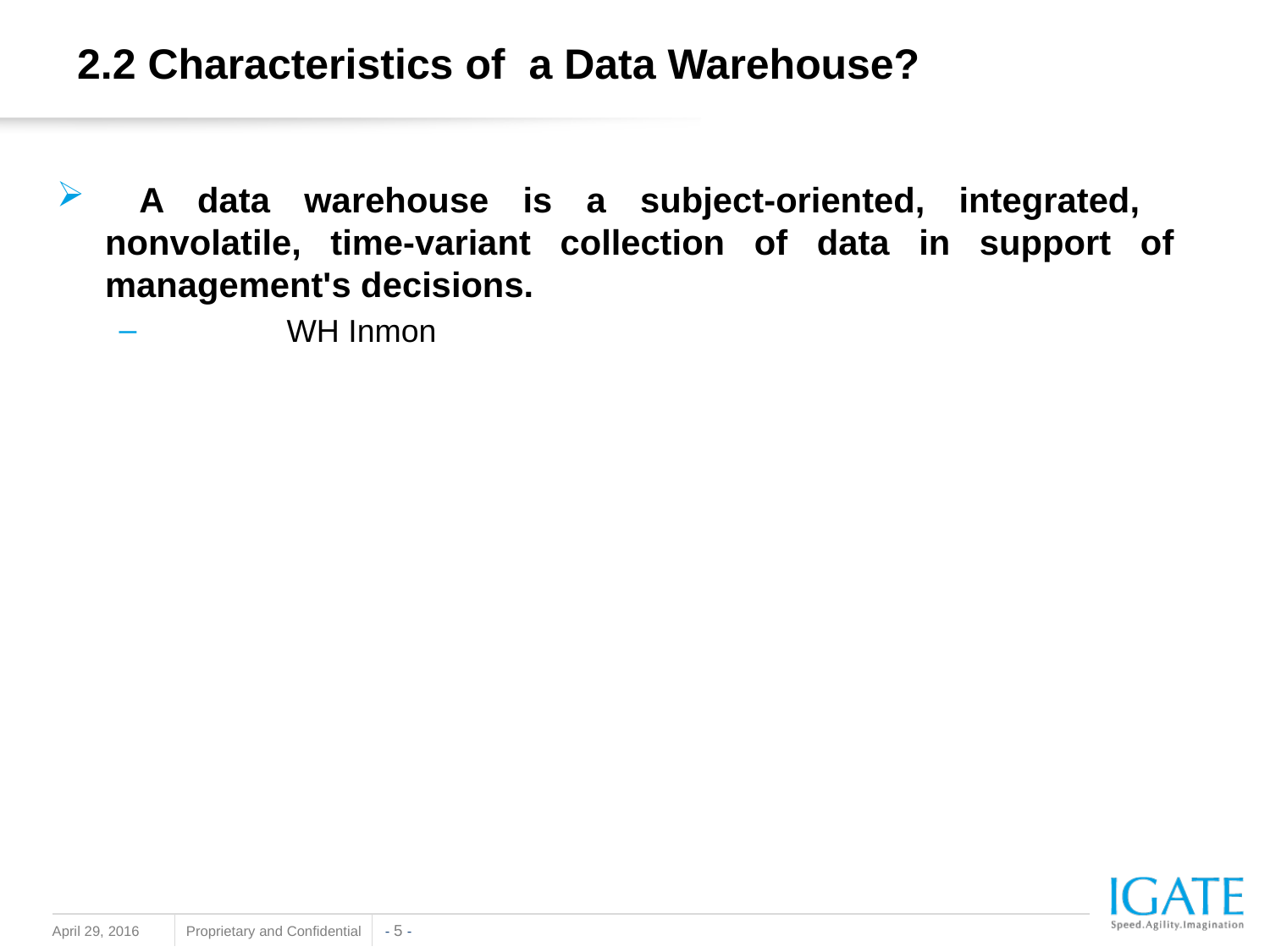

2.2 Characteristics of  a Data Warehouse?
 A data warehouse is a subject-oriented, integrated,  nonvolatile, time-variant collection of data in support of management's decisions.
	WH Inmon